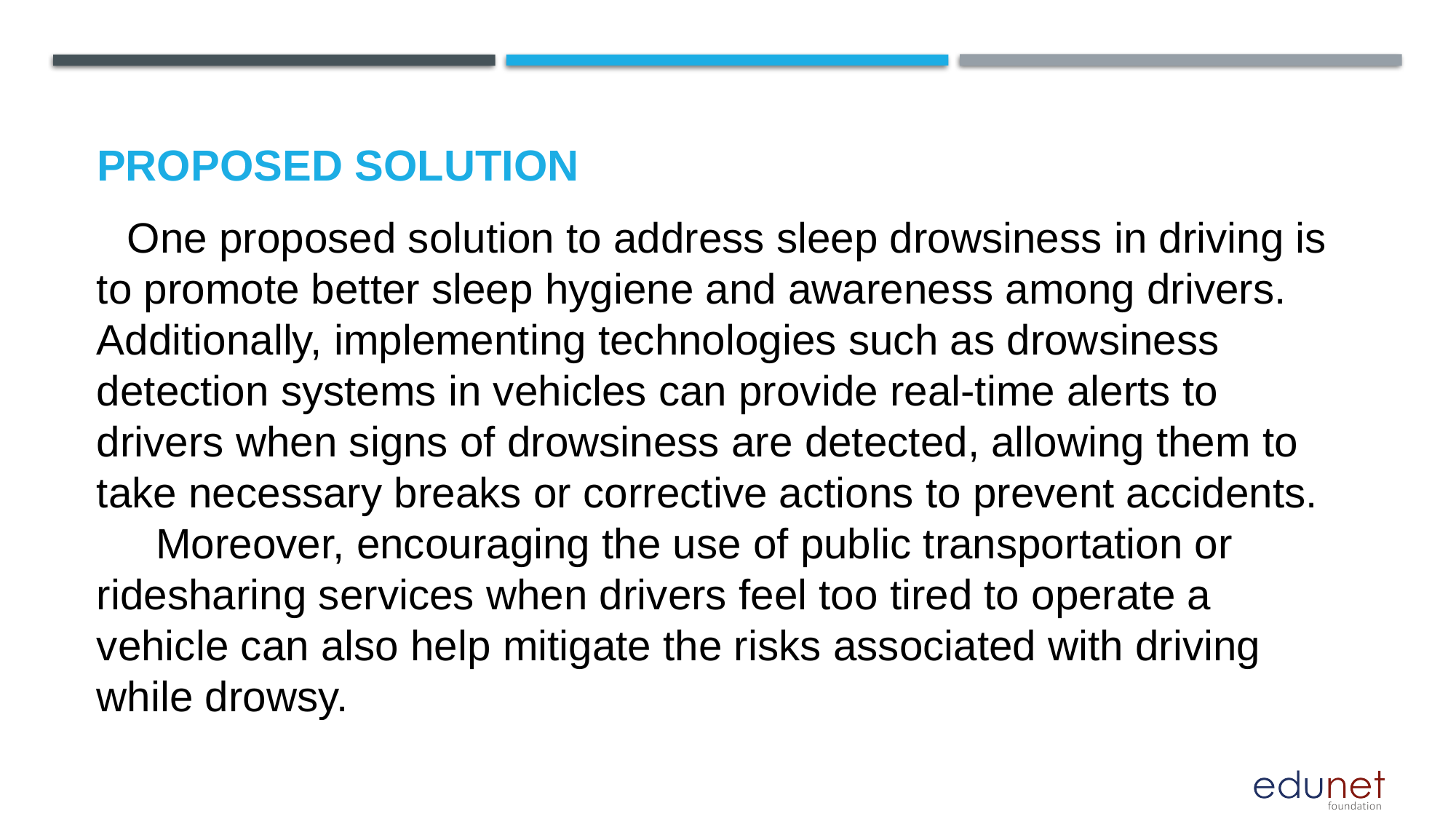

# Proposed Solution
    One proposed solution to address sleep drowsiness in driving is to promote better sleep hygiene and awareness among drivers. Additionally, implementing technologies such as drowsiness detection systems in vehicles can provide real-time alerts to drivers when signs of drowsiness are detected, allowing them to take necessary breaks or corrective actions to prevent accidents.
     Moreover, encouraging the use of public transportation or ridesharing services when drivers feel too tired to operate a vehicle can also help mitigate the risks associated with driving while drowsy.